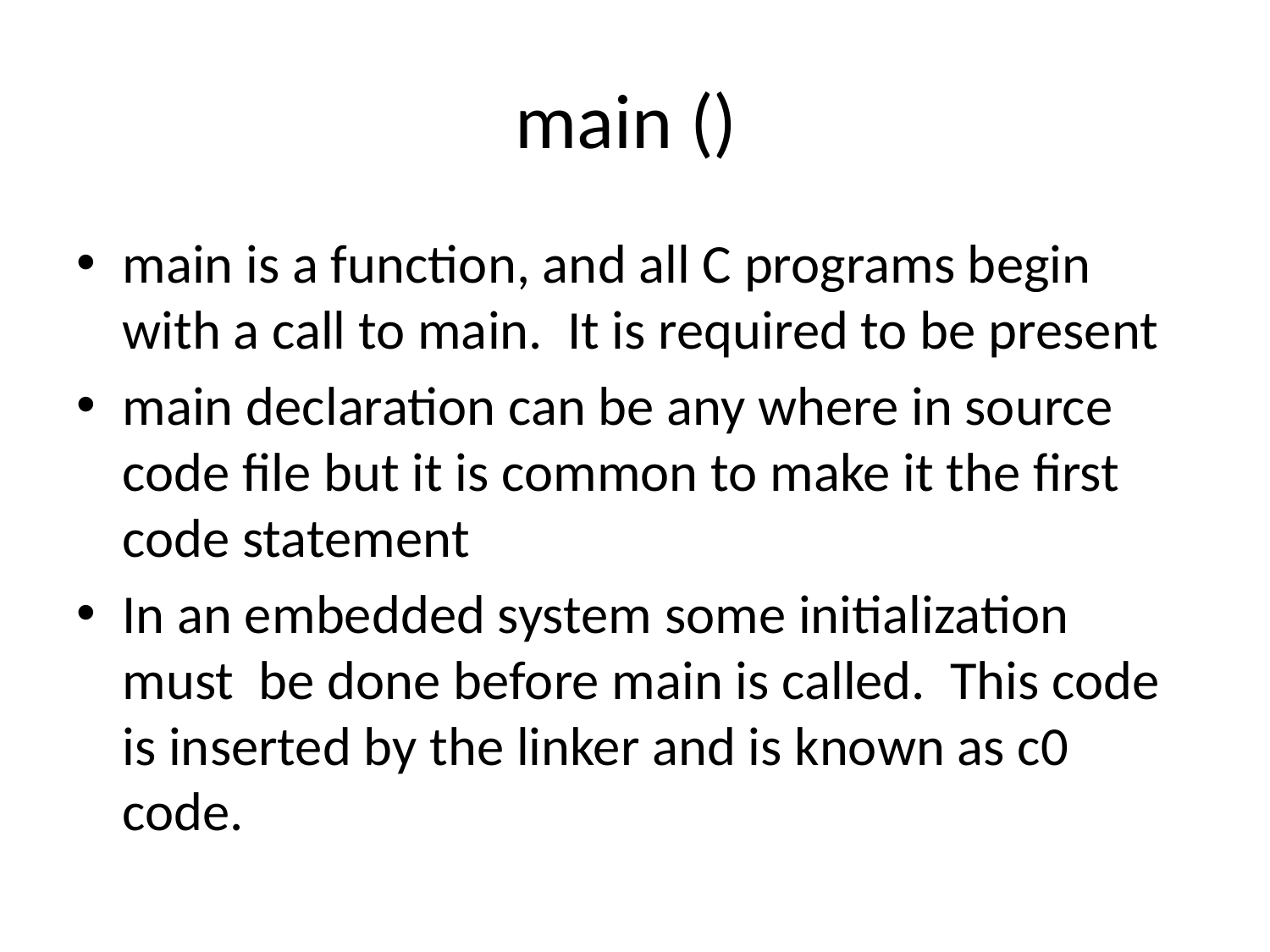

# main ()
main is a function, and all C programs begin with a call to main.  It is required to be present
main declaration can be any where in source code file but it is common to make it the first code statement
In an embedded system some initialization must  be done before main is called.  This code is inserted by the linker and is known as c0 code.